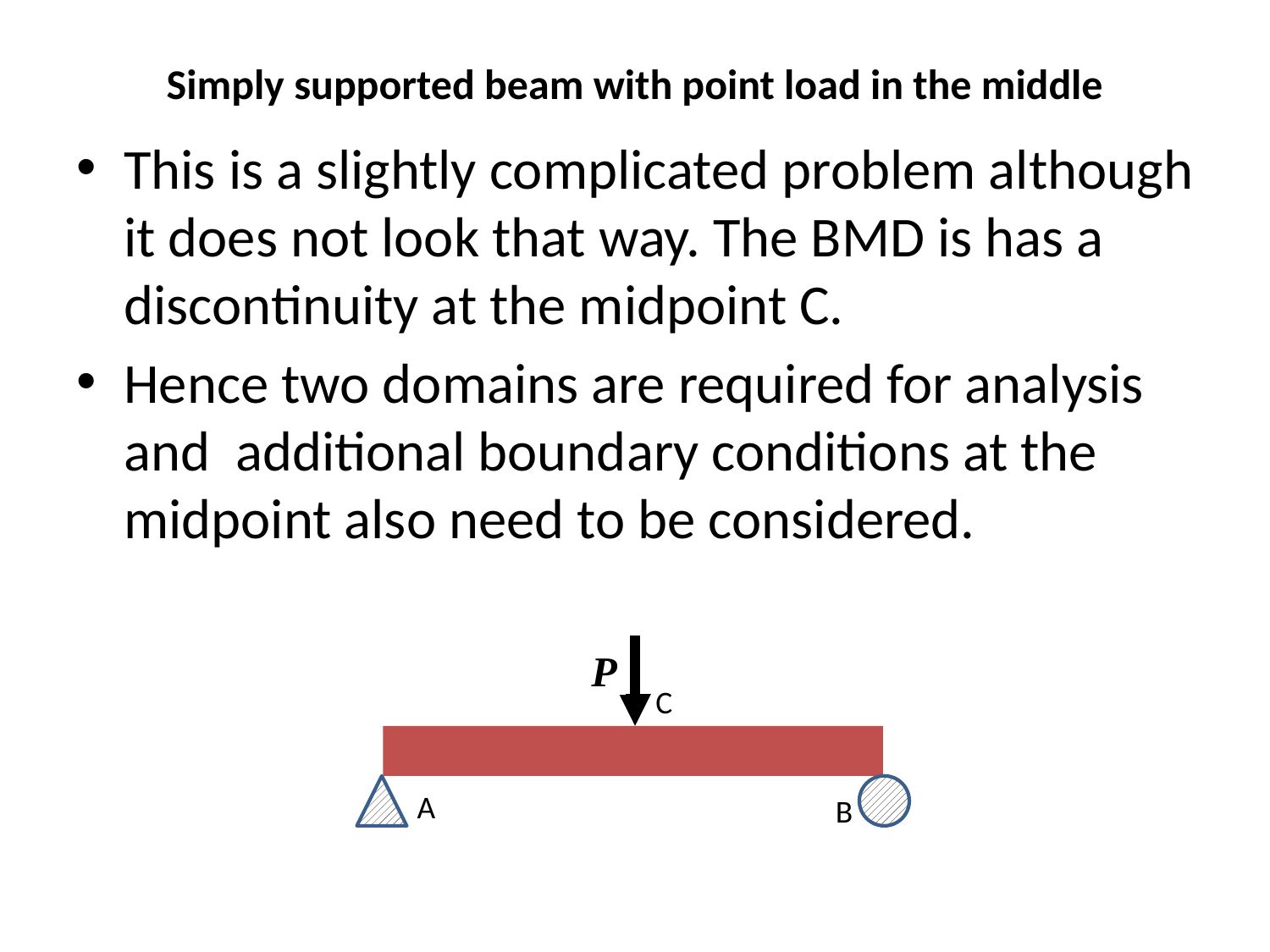

# Simply supported beam with point load in the middle
This is a slightly complicated problem although it does not look that way. The BMD is has a discontinuity at the midpoint C.
Hence two domains are required for analysis and  additional boundary conditions at the midpoint also need to be considered.
 P

A
B
C